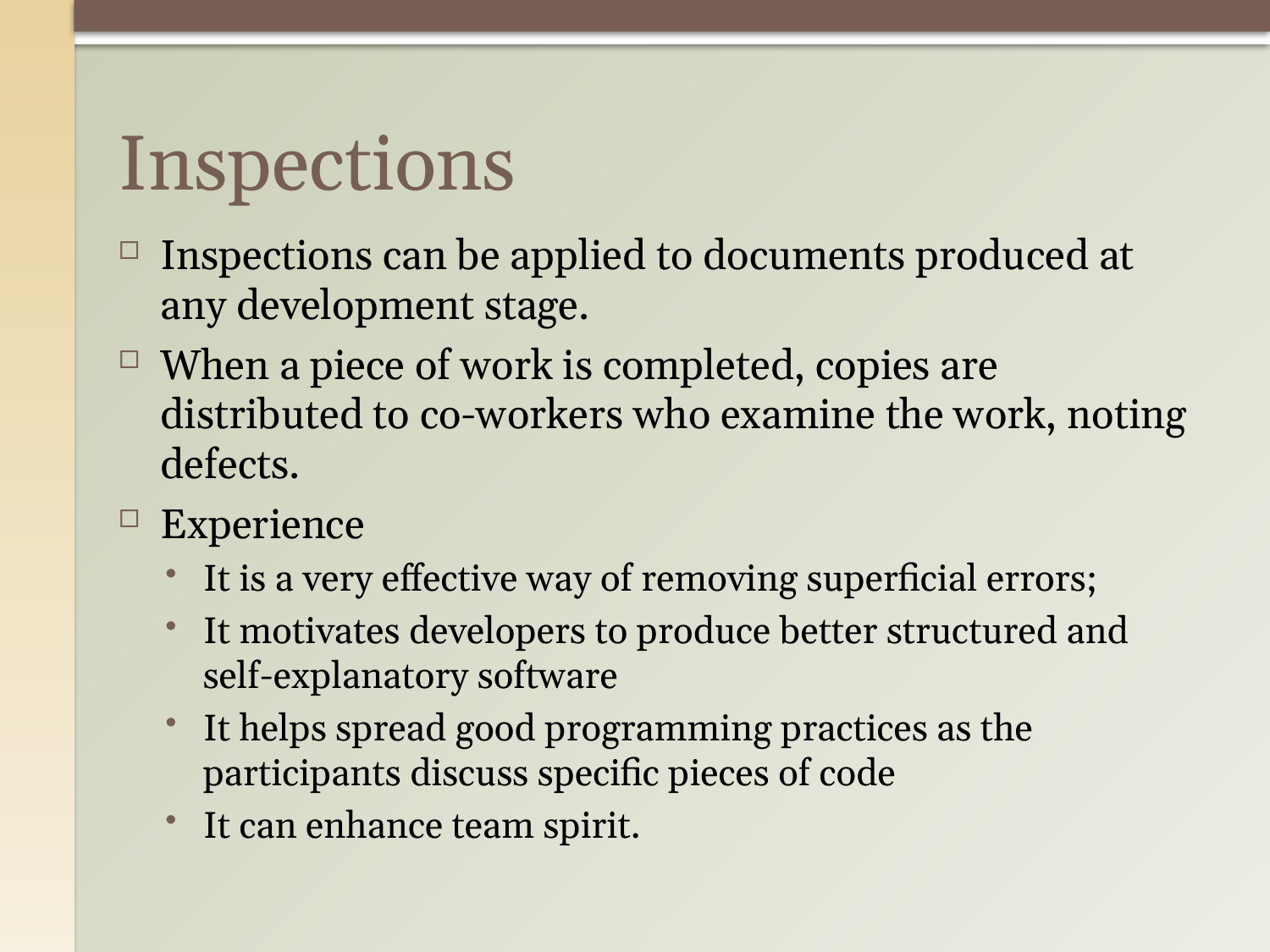

# Inspections
Inspections can be applied to documents produced at any development stage.
When a piece of work is completed, copies are distributed to co-workers who examine the work, noting defects.
Experience
It is a very effective way of removing superficial errors;
It motivates developers to produce better structured and self-explanatory software
It helps spread good programming practices as the participants discuss specific pieces of code
It can enhance team spirit.